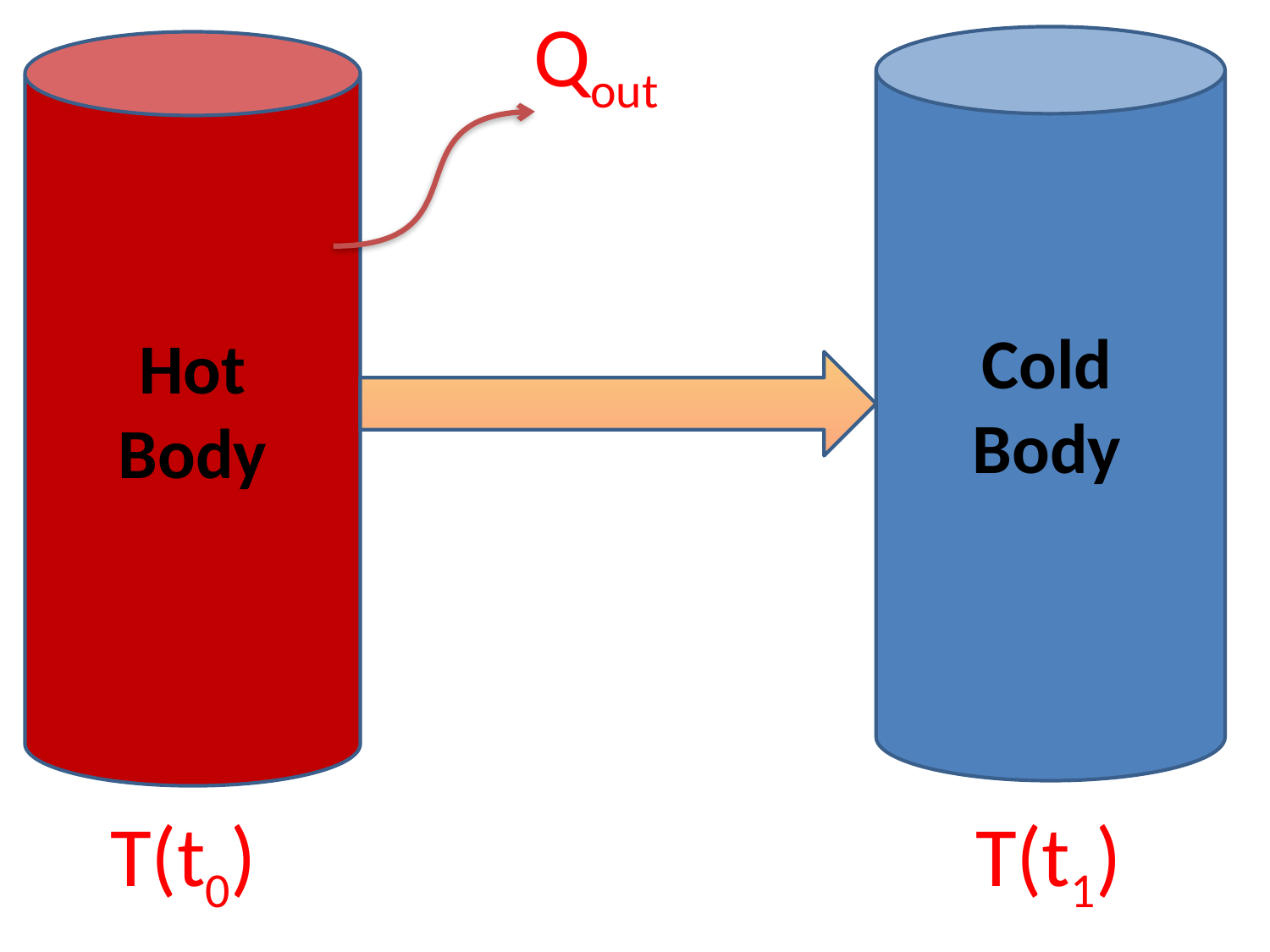

Qout

Cold
Body
Hot
Body

T(t0)
T(t1)